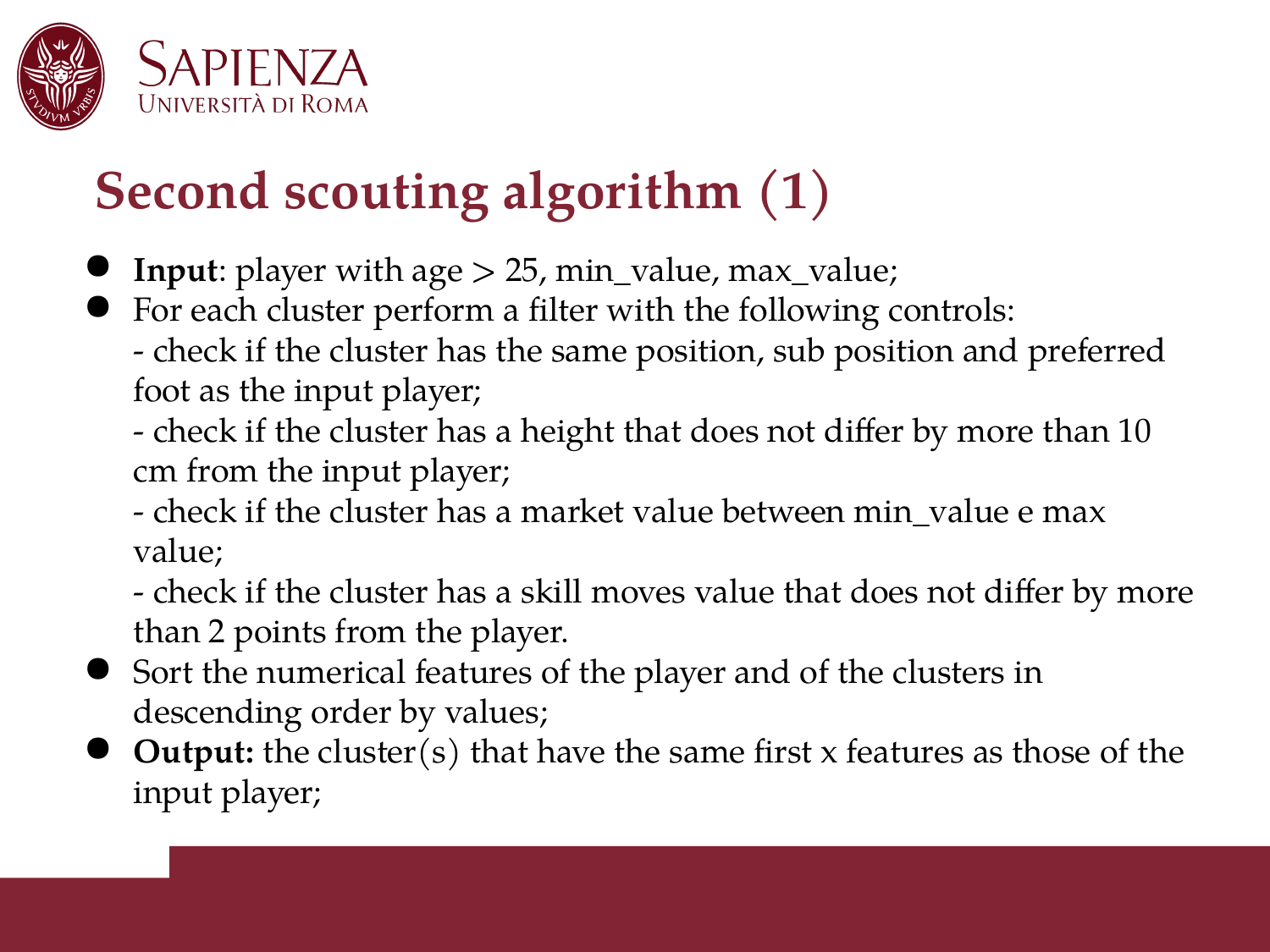

# Second scouting algorithm (1)
Input: player with age > 25, min_value, max_value;
For each cluster perform a filter with the following controls:
- check if the cluster has the same position, sub position and preferred foot as the input player;
- check if the cluster has a height that does not differ by more than 10 cm from the input player;
- check if the cluster has a market value between min_value e max value;
- check if the cluster has a skill moves value that does not differ by more than 2 points from the player.
Sort the numerical features of the player and of the clusters in descending order by values;
Output: the cluster(s) that have the same first x features as those of the input player;